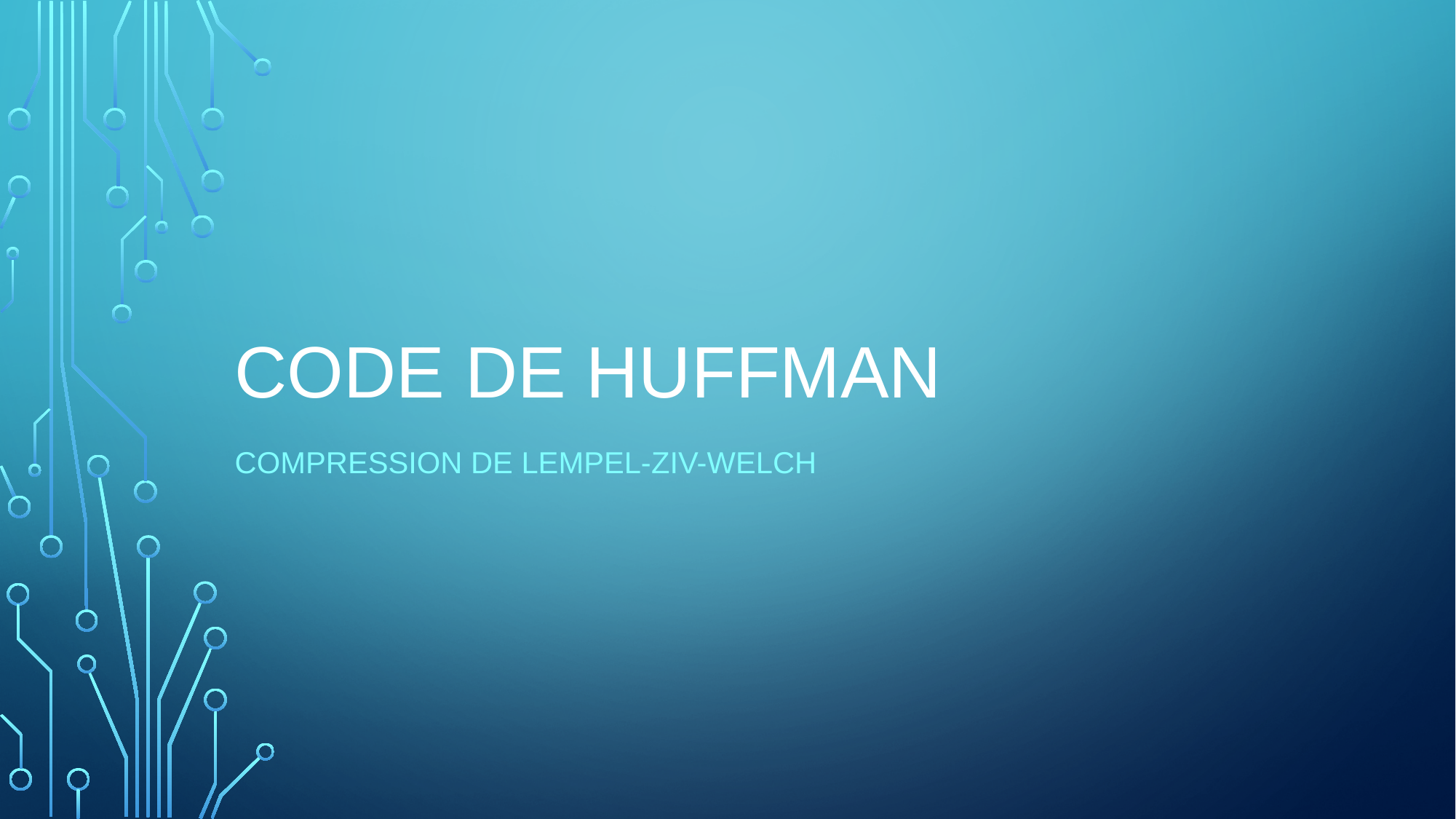

# Code de Huffman
Compression de Lempel-ziv-Welch